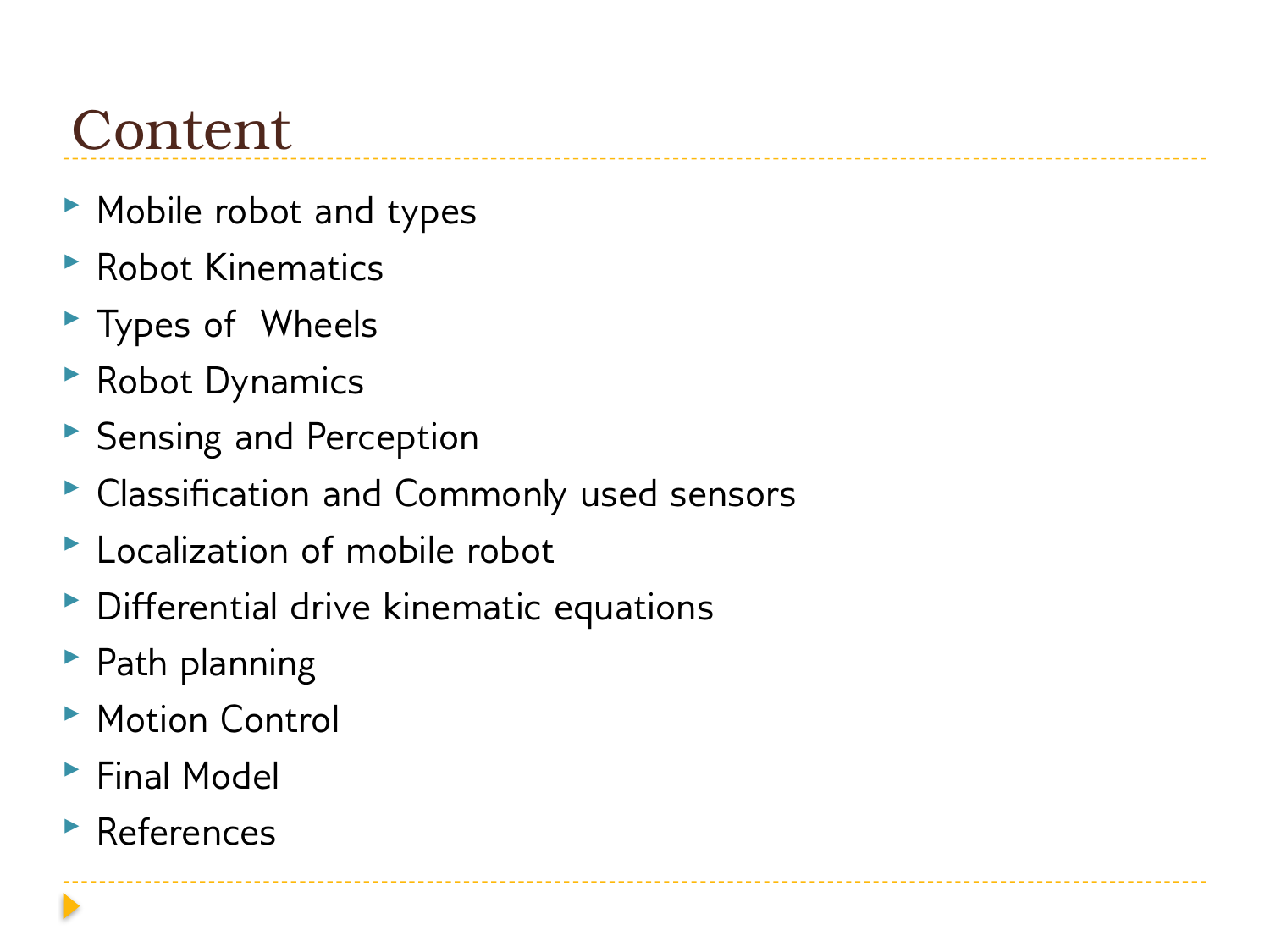

Content
Mobile robot and types
Robot Kinematics
Types of  Wheels
Robot Dynamics
Sensing and Perception
Classification and Commonly used sensors
Localization of mobile robot
Differential drive kinematic equations
Path planning
Motion Control
Final Model
References